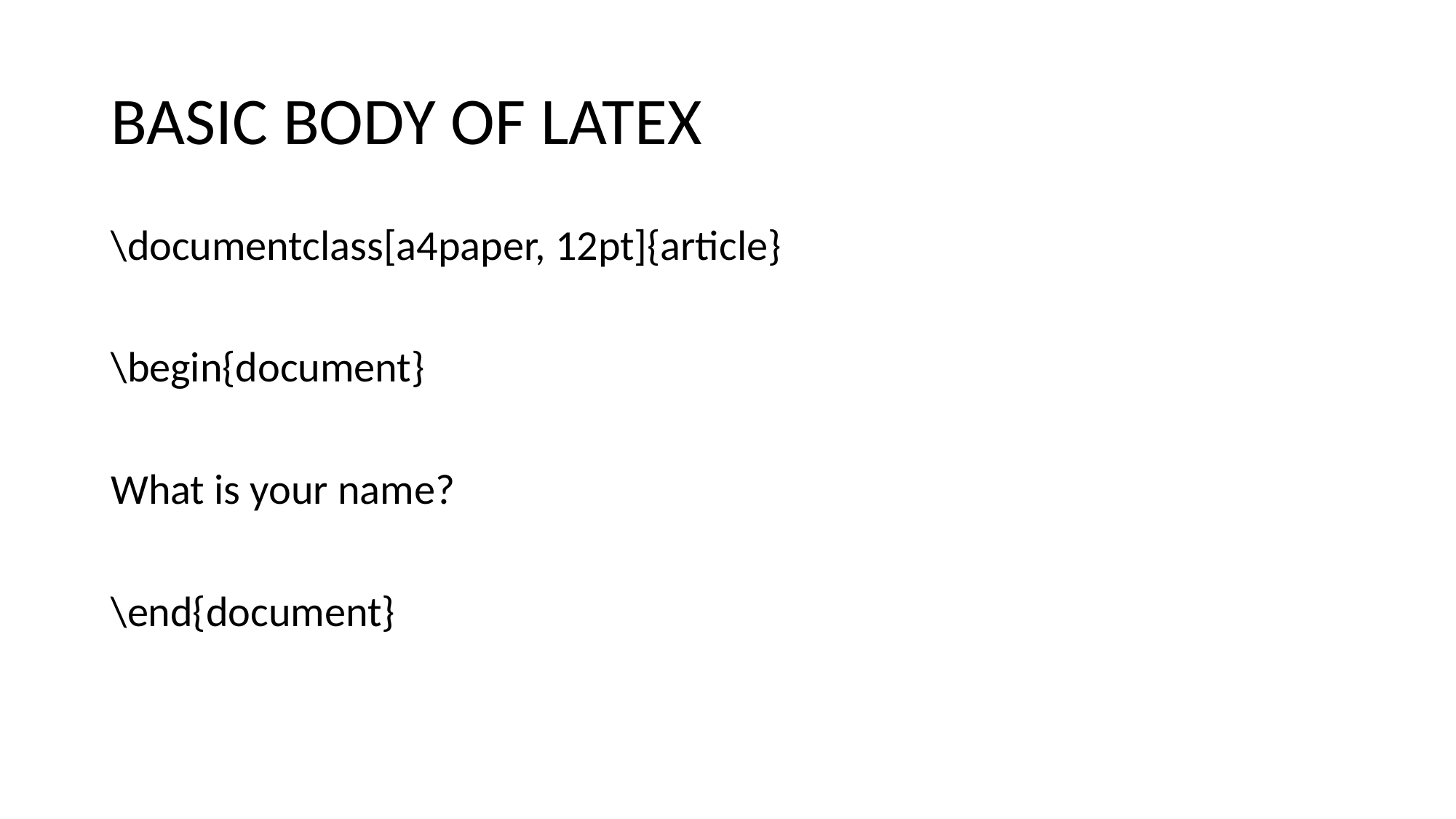

# BASIC BODY OF LATEX
\documentclass[a4paper, 12pt]{article}

\begin{document}

What is your name?

\end{document}